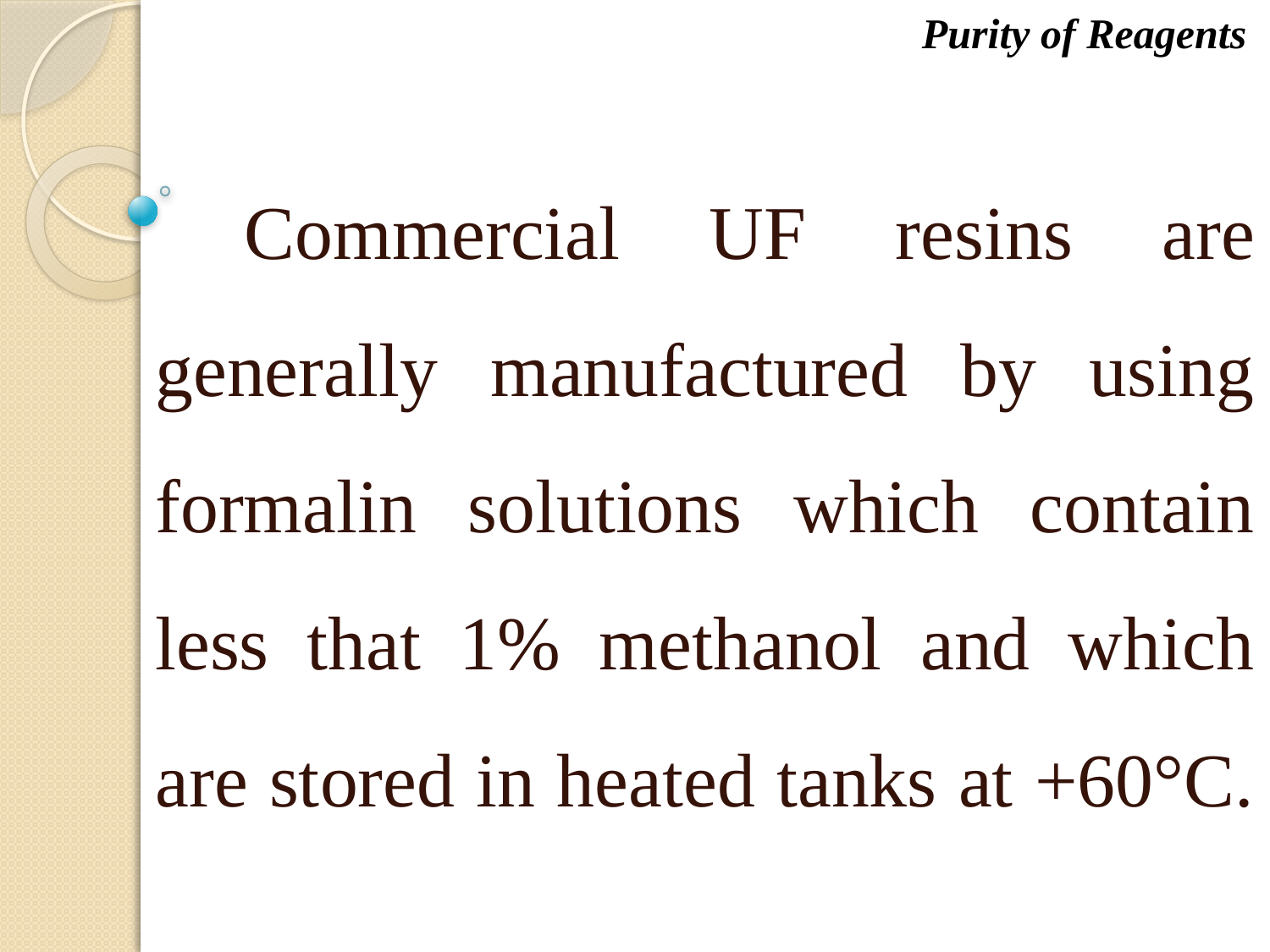

Purity of Reagents
 Commercial UF resins are generally manufactured by using formalin solutions which contain less that 1% methanol and which are stored in heated tanks at +60°C.